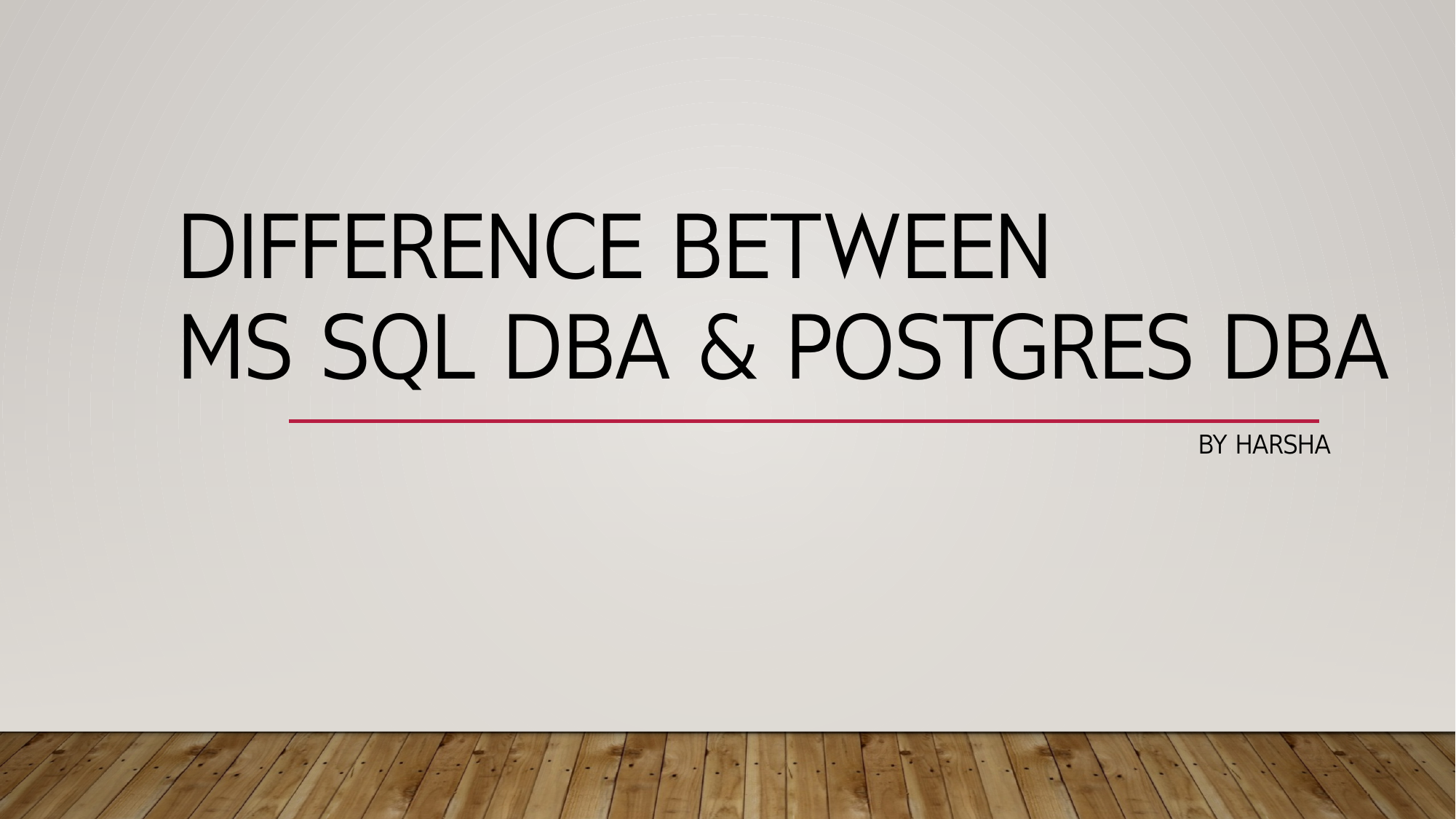

# Difference between MS SQL DBA & Postgres DBA
By HARSHA